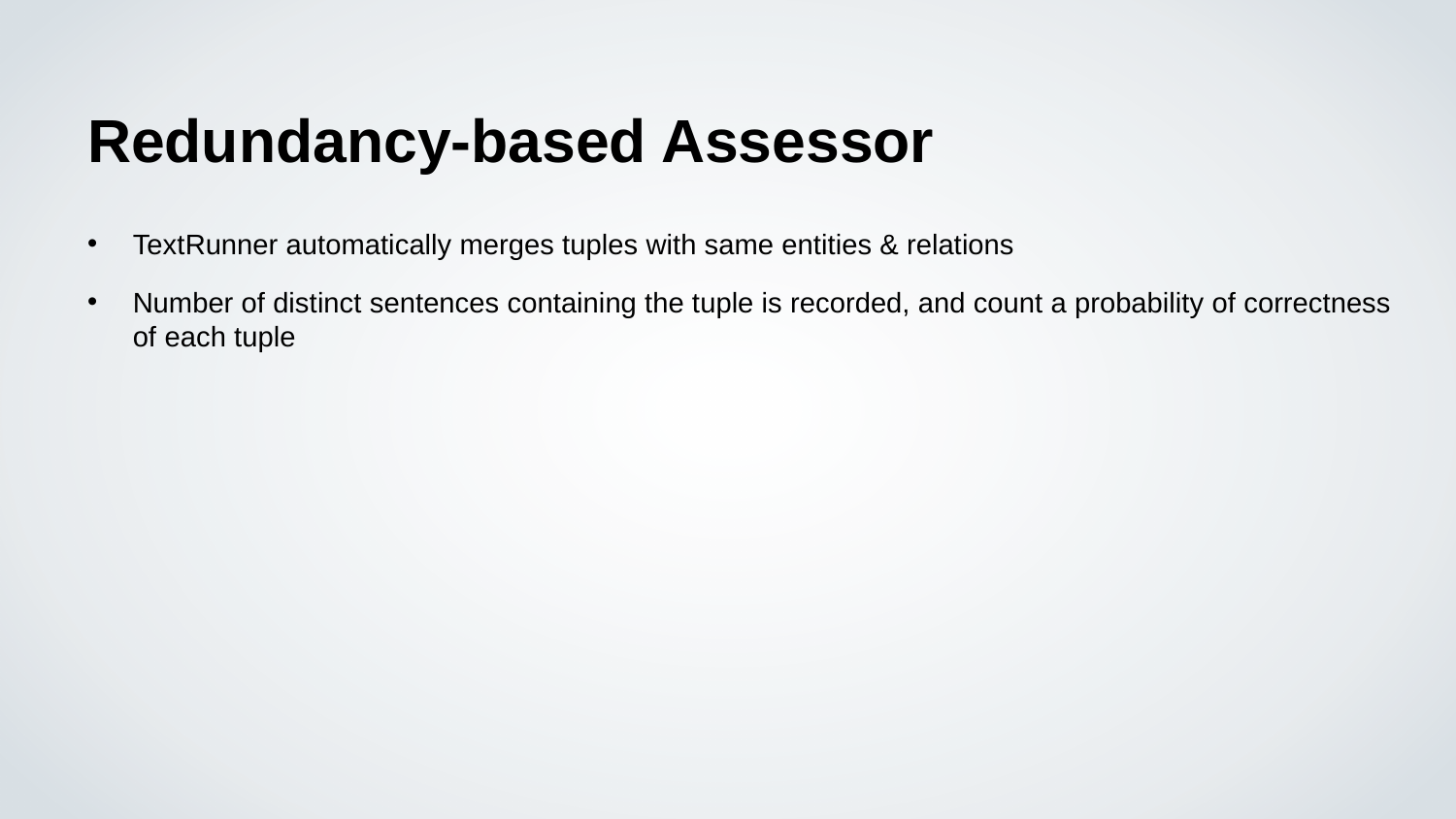

Redundancy-based Assessor
TextRunner automatically merges tuples with same entities & relations
Number of distinct sentences containing the tuple is recorded, and count a probability of correctness of each tuple